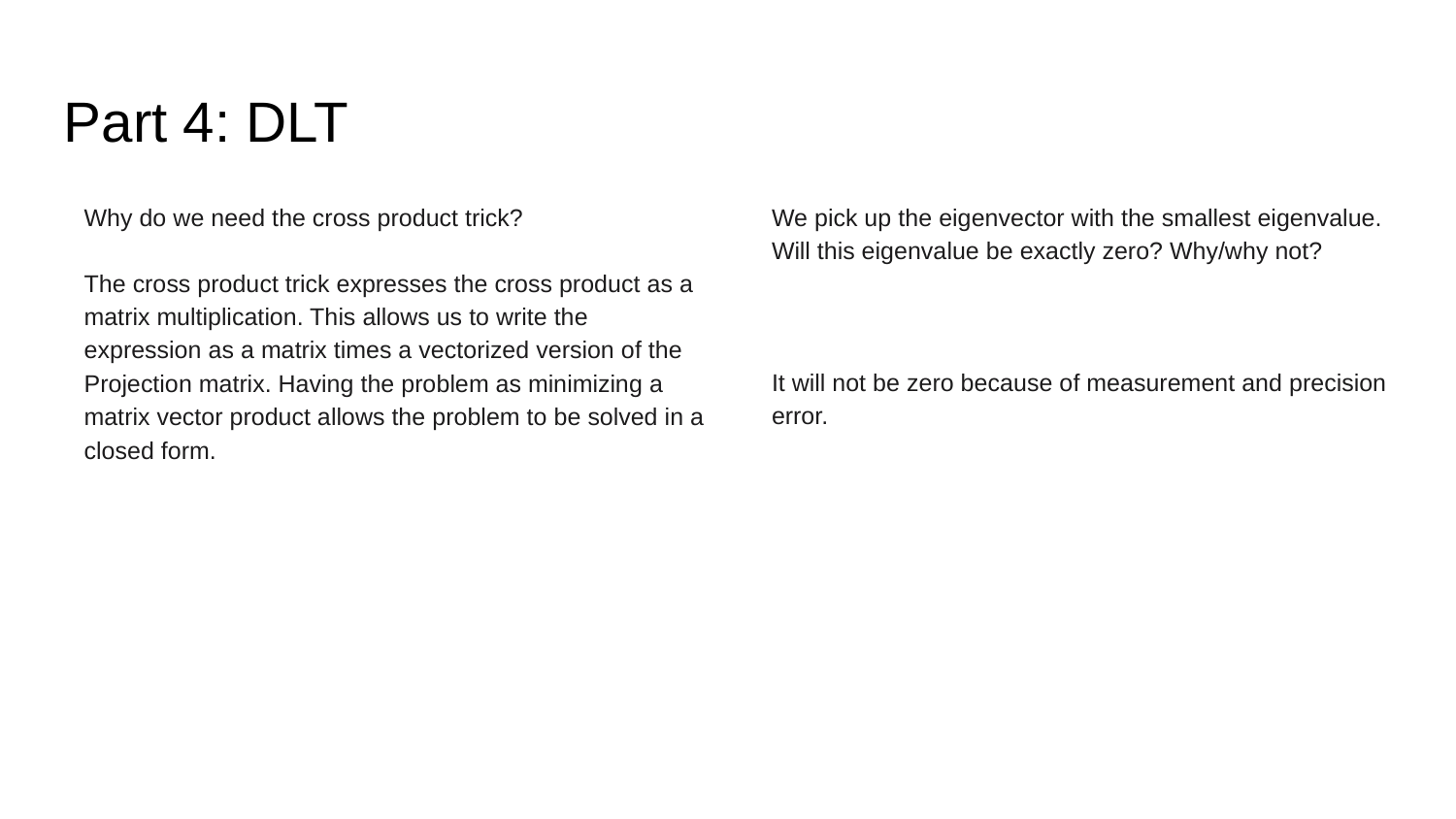

Part 4: DLT
Why do we need the cross product trick?
The cross product trick expresses the cross product as a matrix multiplication. This allows us to write the expression as a matrix times a vectorized version of the Projection matrix. Having the problem as minimizing a matrix vector product allows the problem to be solved in a closed form.
We pick up the eigenvector with the smallest eigenvalue. Will this eigenvalue be exactly zero? Why/why not?

It will not be zero because of measurement and precision error.